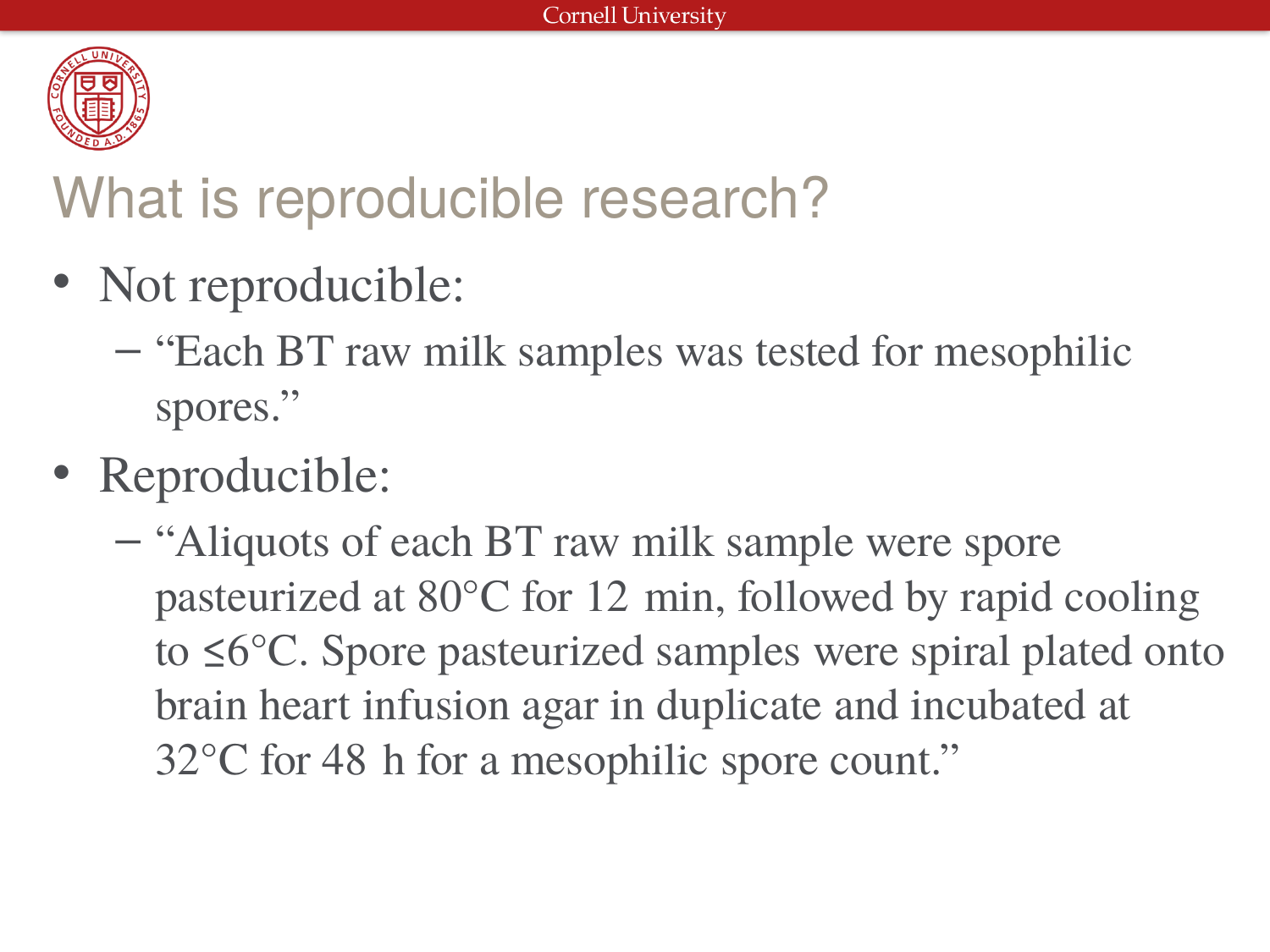

# What is reproducible research?
Not reproducible:
“Each BT raw milk samples was tested for mesophilic spores.”
Reproducible:
“Aliquots of each BT raw milk sample were spore pasteurized at 80°C for 12 min, followed by rapid cooling to ≤6°C. Spore pasteurized samples were spiral plated onto brain heart infusion agar in duplicate and incubated at 32°C for 48 h for a mesophilic spore count.”